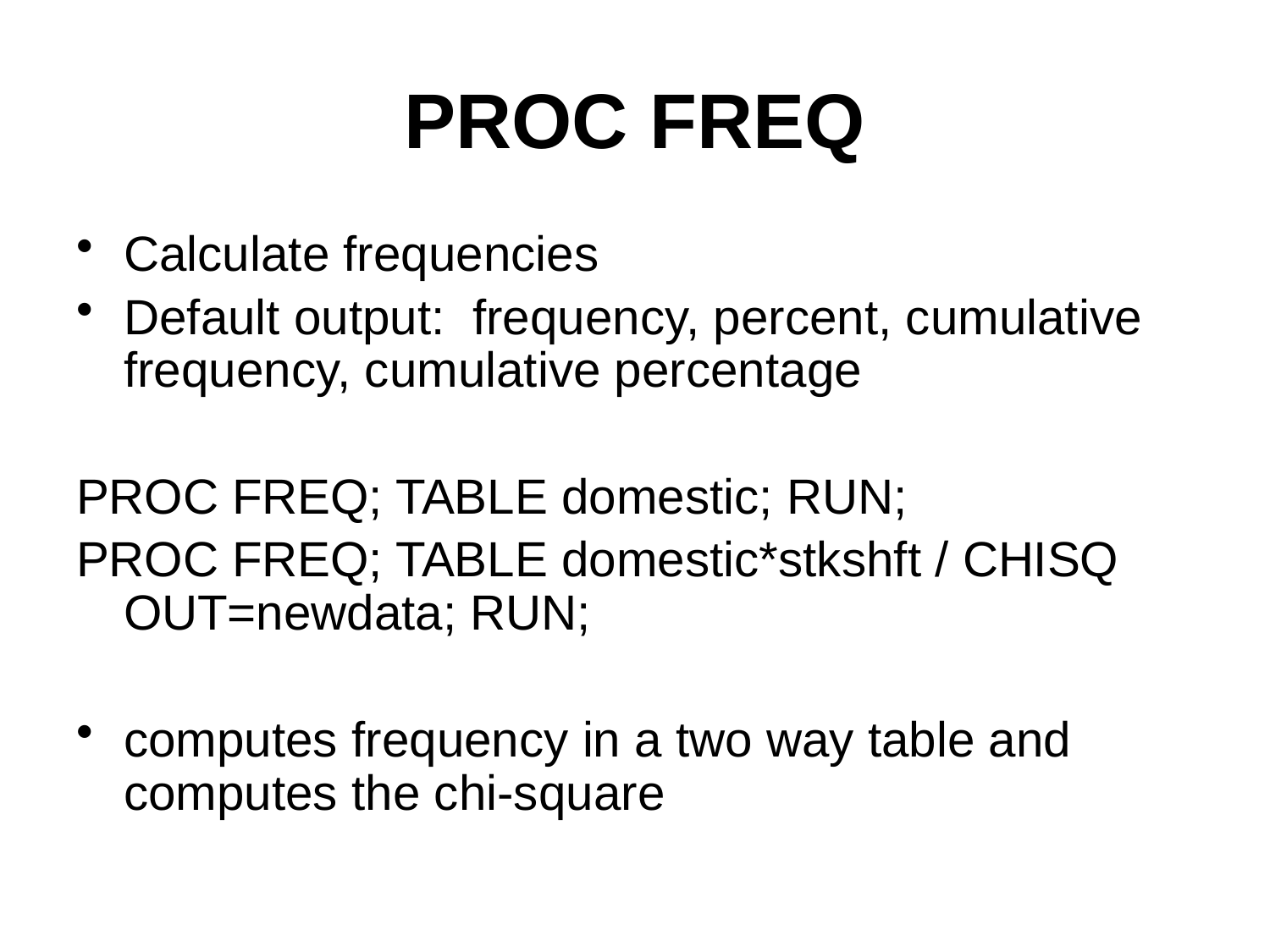

# PROC FREQ
Calculate frequencies
Default output:  frequency, percent, cumulative frequency, cumulative percentage

PROC FREQ; TABLE domestic; RUN;
PROC FREQ; TABLE domestic*stkshft / CHISQ OUT=newdata; RUN;

computes frequency in a two way table and computes the chi-square